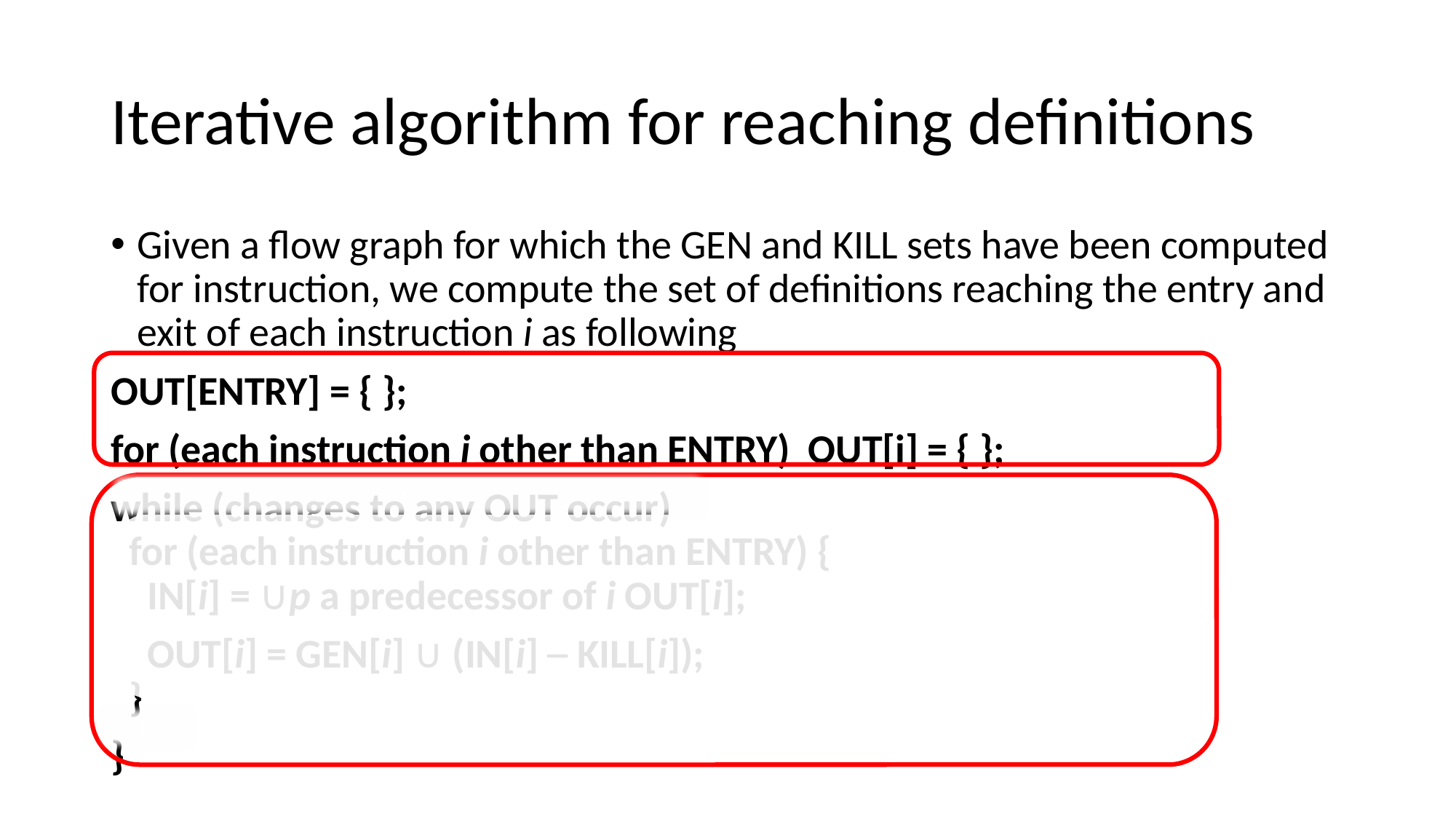

# Iterative algorithm for reaching definitions
Given a flow graph for which the GEN and KILL sets have been computed for instruction, we compute the set of definitions reaching the entry and exit of each instruction i as following
OUT[ENTRY] = { };
for (each instruction i other than ENTRY)  OUT[i] = { };
while (changes to any OUT occur)
  for (each instruction i other than ENTRY) {
    IN[i] = ∪p a predecessor of i OUT[i];
    OUT[i] = GEN[i] ∪ (IN[i] ─ KILL[i]);
  }
}

ß

ß